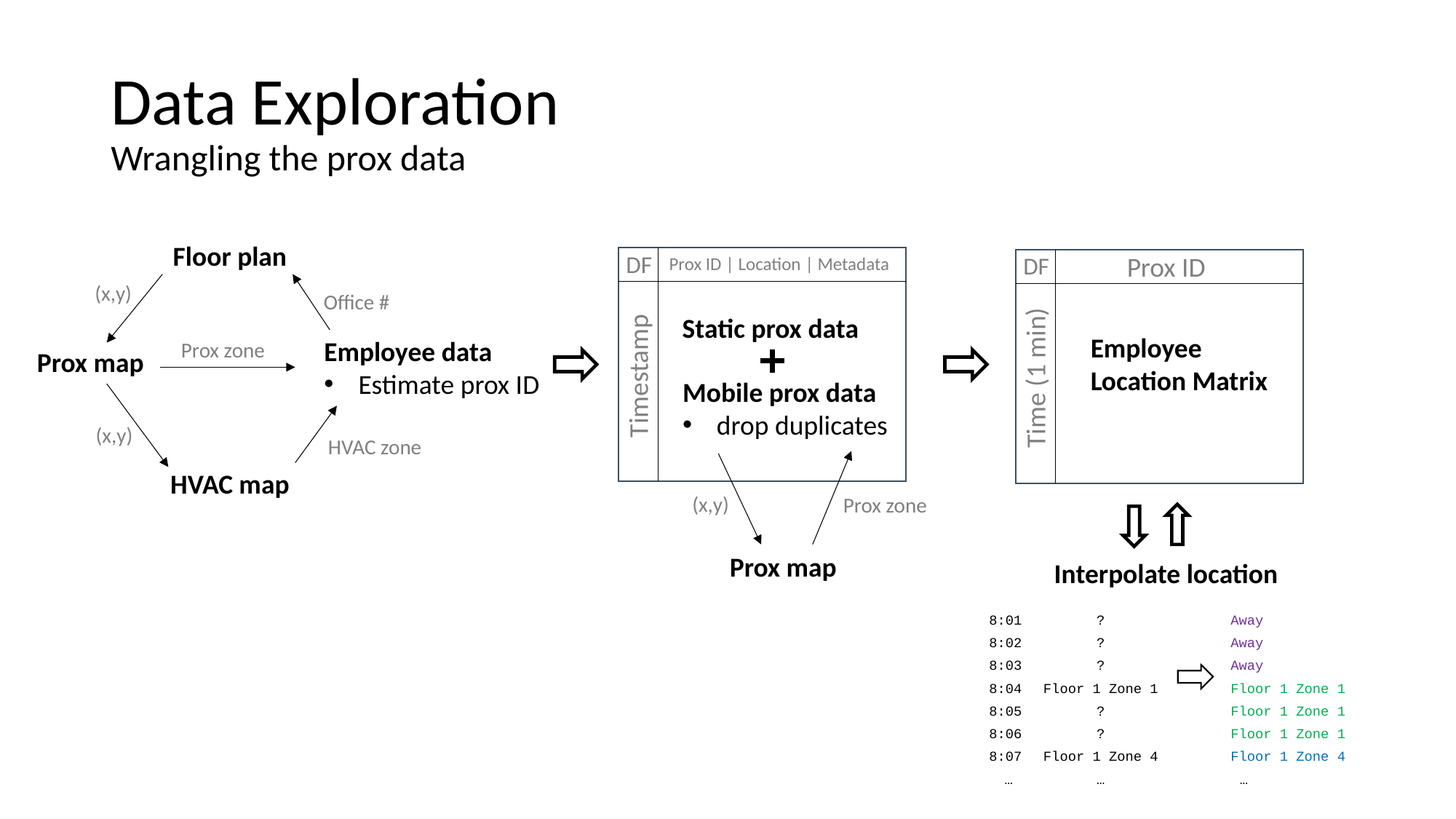

# Data Exploration Wrangling the prox data
Floor plan
(x,y)
Office #
Employee data
Estimate prox ID
Prox zone
Prox map
(x,y)
HVAC zone
HVAC map

DF
Prox ID | Location | Metadata

Static prox data

Timestamp
Mobile prox data
drop duplicates
Prox ID
DF

Employee Location Matrix
Time (1 min)

(x,y)
Prox zone

Prox map
Interpolate location
| 8:01 | ? |  | Away |
| --- | --- | --- | --- |
| 8:02 | ? |  | Away |
| 8:03 | ? |  | Away |
| 8:04 | Floor 1 Zone 1 |  | Floor 1 Zone 1 |
| 8:05 | ? |  | Floor 1 Zone 1 |
| 8:06 | ? |  | Floor 1 Zone 1 |
| 8:07 | Floor 1 Zone 4 |  | Floor 1 Zone 4 |
| … | … |  | … |